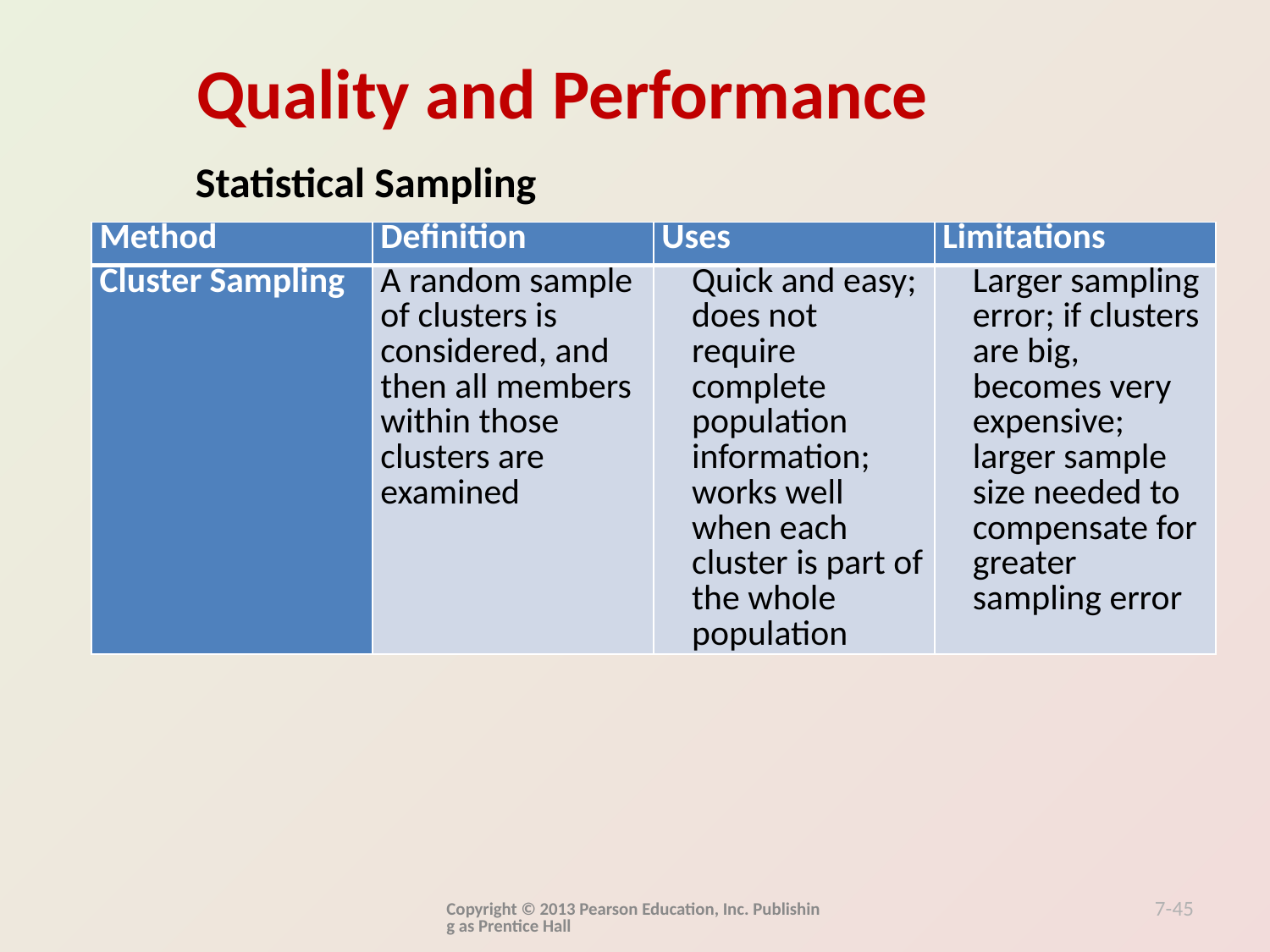

Statistical Sampling
| Method | Definition | Uses | Limitations |
| --- | --- | --- | --- |
| Cluster Sampling | A random sample of clusters is considered, and then all members within those clusters are examined | Quick and easy; does not require complete population information; works well when each cluster is part of the whole population | Larger sampling error; if clusters are big, becomes very expensive; larger sample size needed to compensate for greater sampling error |
Copyright © 2013 Pearson Education, Inc. Publishing as Prentice Hall
7-45